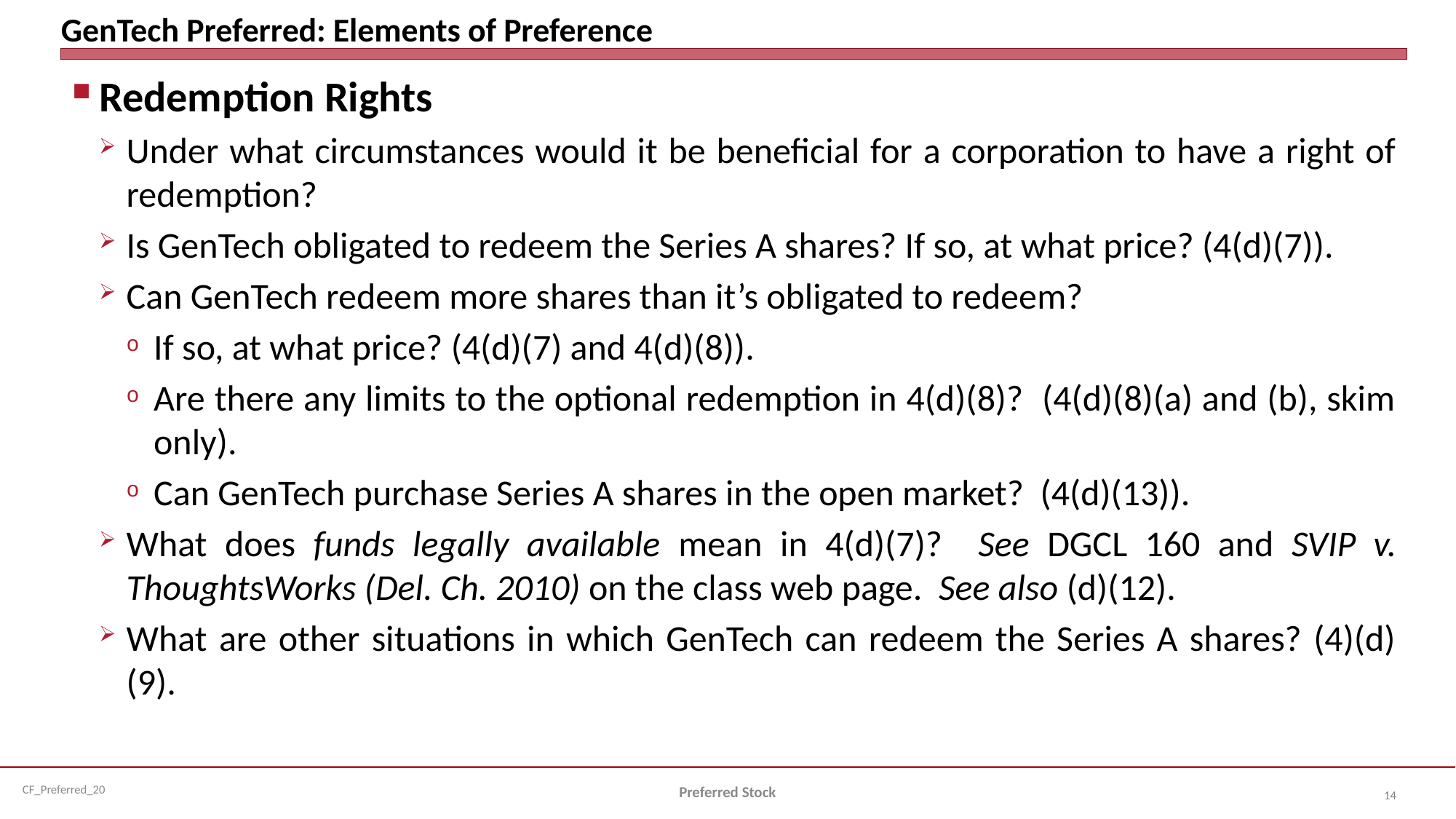

# GenTech Preferred: Elements of Preference
Redemption Rights
Under what circumstances would it be beneficial for a corporation to have a right of redemption?
Is GenTech obligated to redeem the Series A shares? If so, at what price? (4(d)(7)).
Can GenTech redeem more shares than it’s obligated to redeem?
If so, at what price? (4(d)(7) and 4(d)(8)).
Are there any limits to the optional redemption in 4(d)(8)?  (4(d)(8)(a) and (b), skim only).
Can GenTech purchase Series A shares in the open market?  (4(d)(13)).
What does funds legally available mean in 4(d)(7)?  See DGCL 160 and SVIP v. ThoughtsWorks (Del. Ch. 2010) on the class web page.  See also (d)(12).
What are other situations in which GenTech can redeem the Series A shares? (4)(d)(9).

Preferred Stock
14